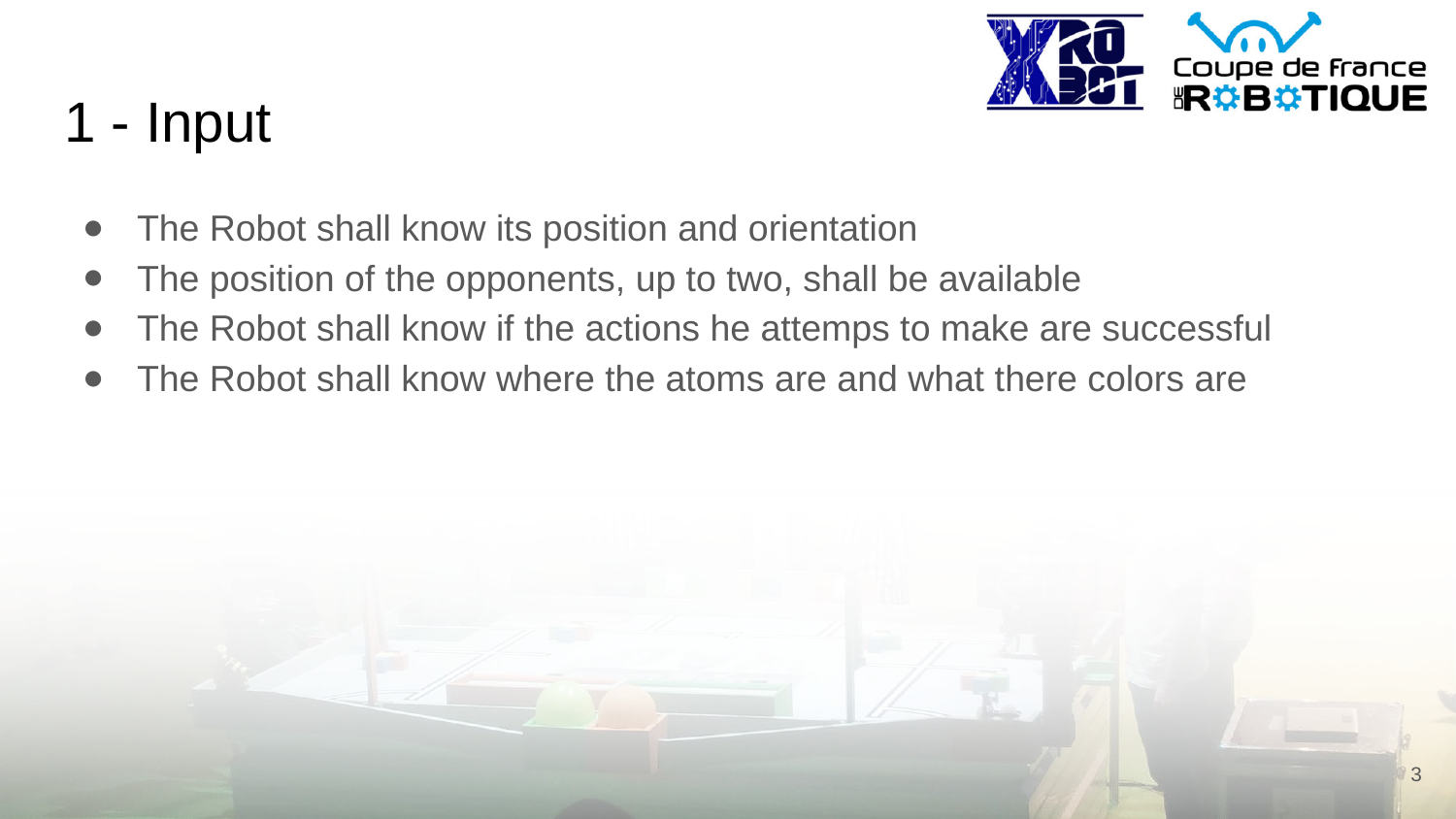

# 1 - Input
The Robot shall know its position and orientation
The position of the opponents, up to two, shall be available
The Robot shall know if the actions he attemps to make are successful
The Robot shall know where the atoms are and what there colors are

3